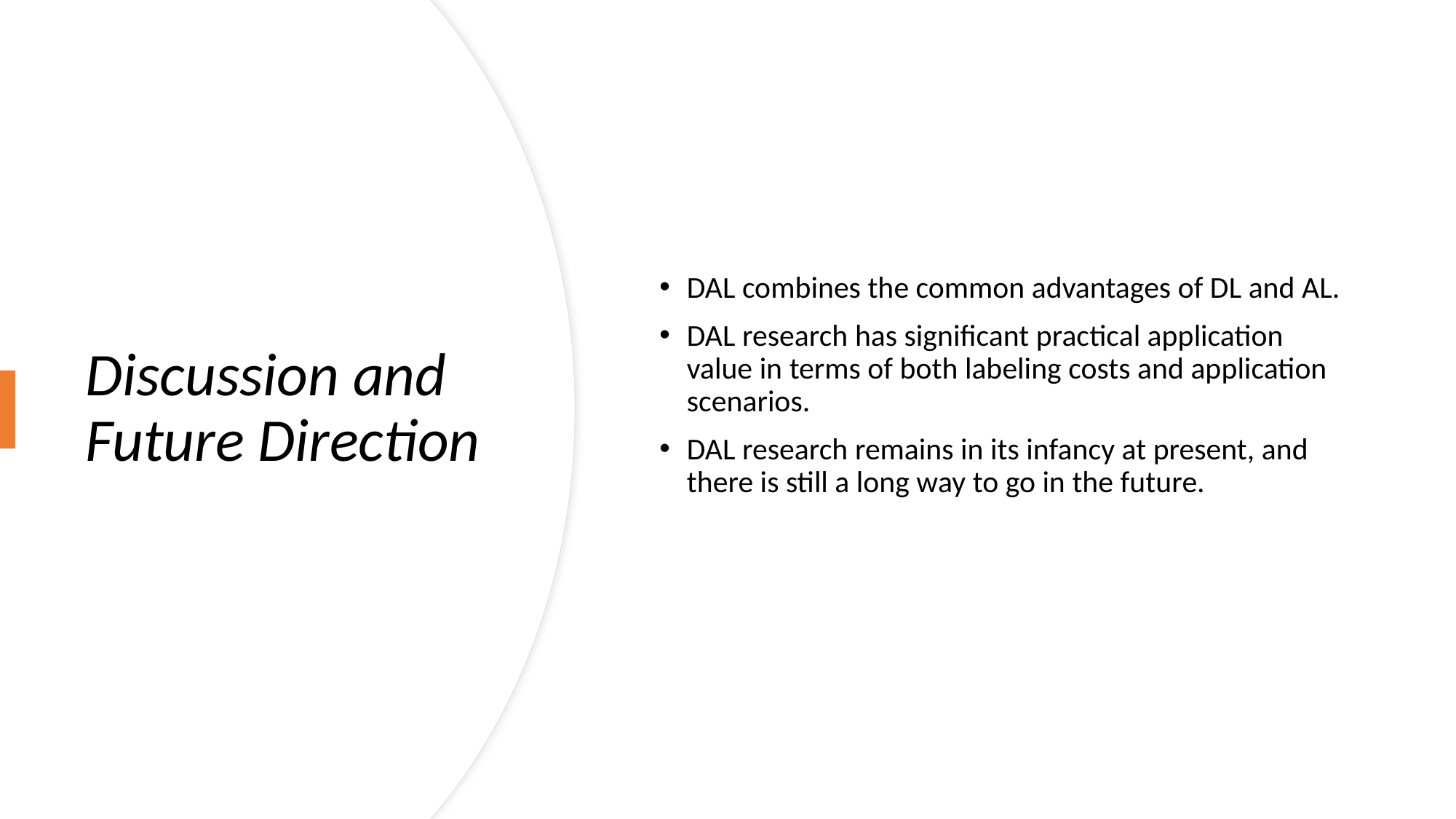

DAL combines the common advantages of DL and AL.
DAL research has significant practical application value in terms of both labeling costs and application scenarios.
DAL research remains in its infancy at present, and there is still a long way to go in the future.

# Discussion and Future Direction